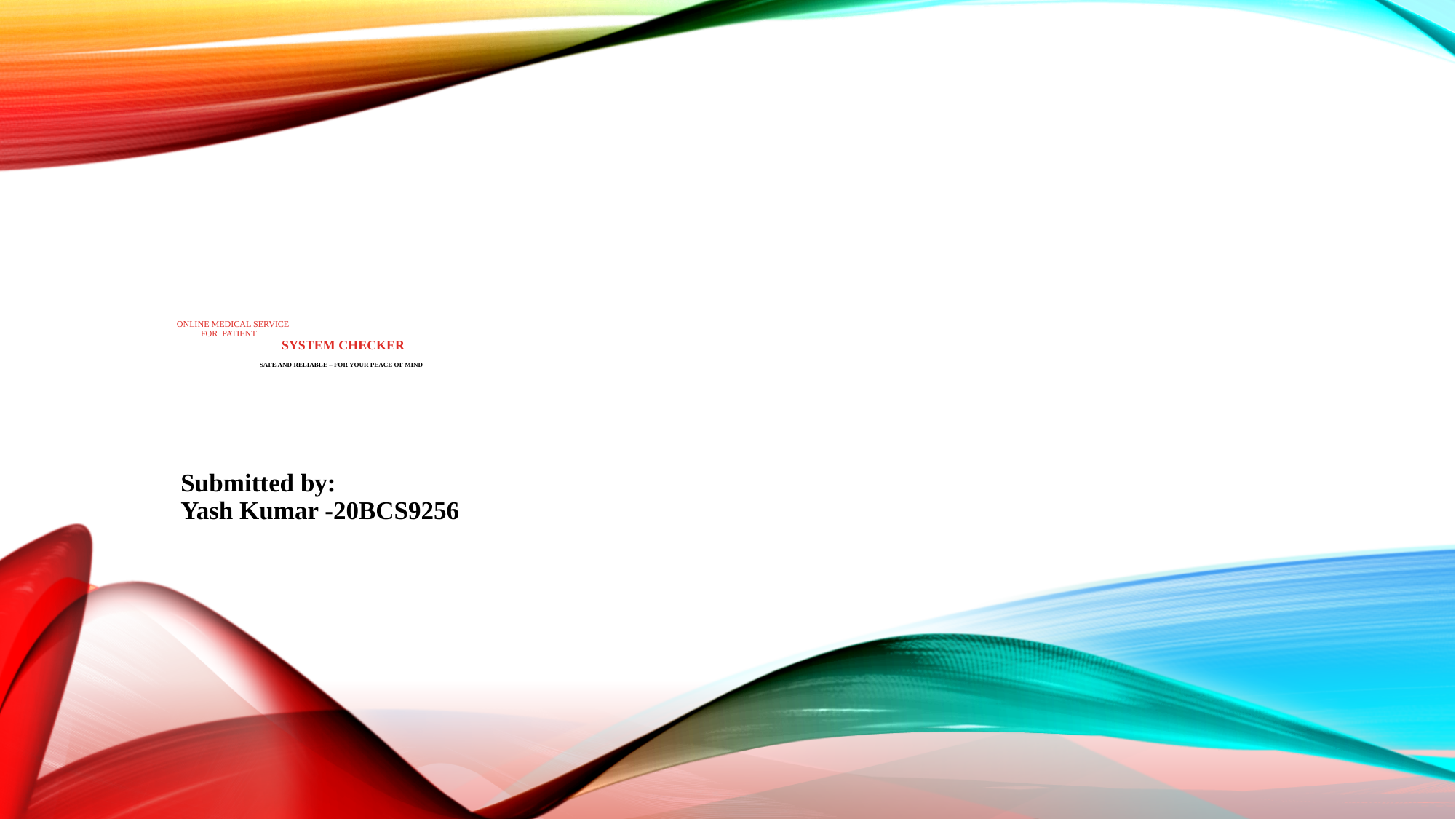

# Online medical service for  patient system checker Safe and Reliable – for your peace of mind

Submitted by:
Yash Kumar -20BCS9256